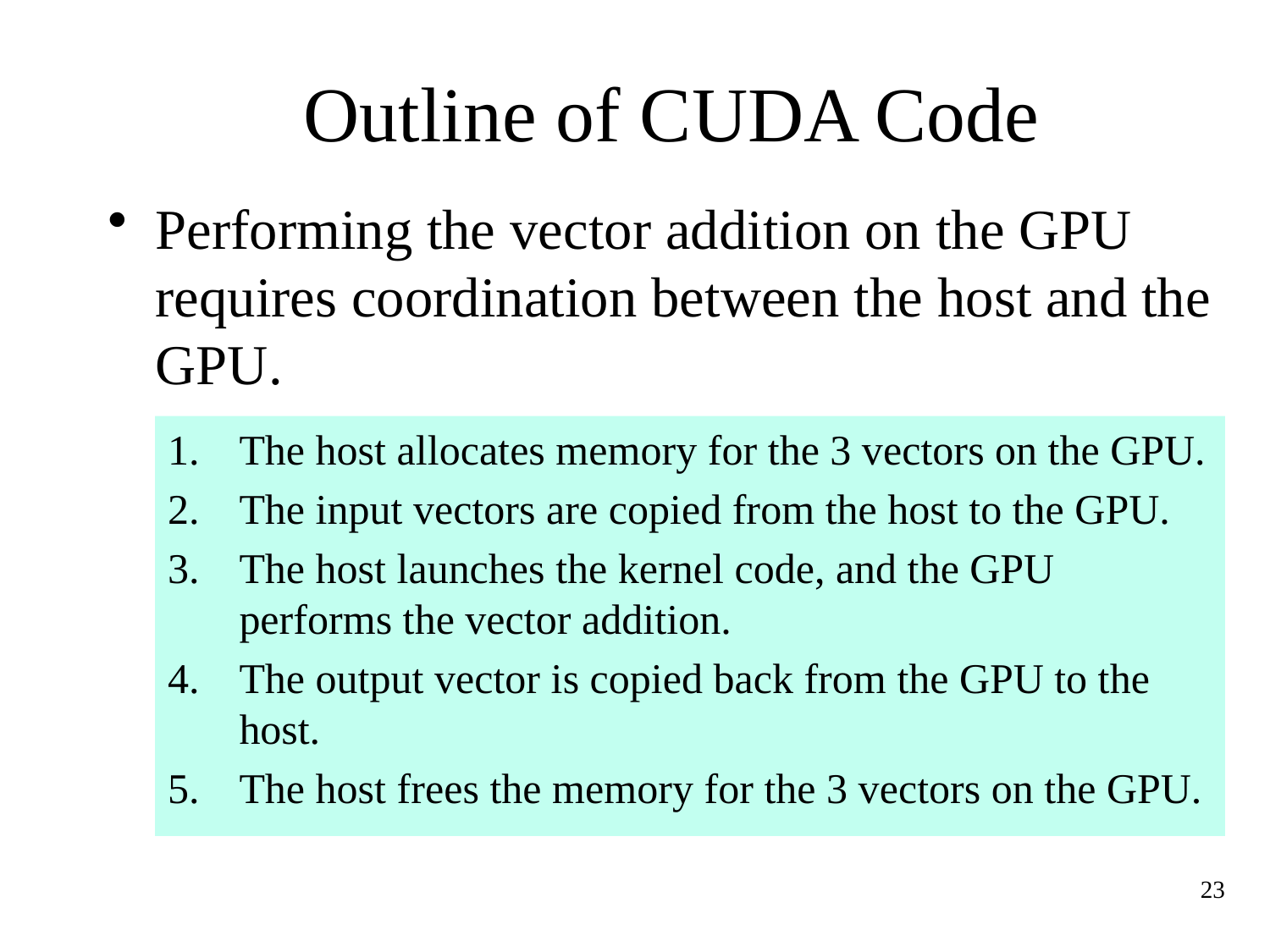

# Outline of CUDA Code
Performing the vector addition on the GPU requires coordination between the host and the GPU.
The host allocates memory for the 3 vectors on the GPU.
The input vectors are copied from the host to the GPU.
The host launches the kernel code, and the GPU performs the vector addition.
The output vector is copied back from the GPU to the host.
The host frees the memory for the 3 vectors on the GPU.
23